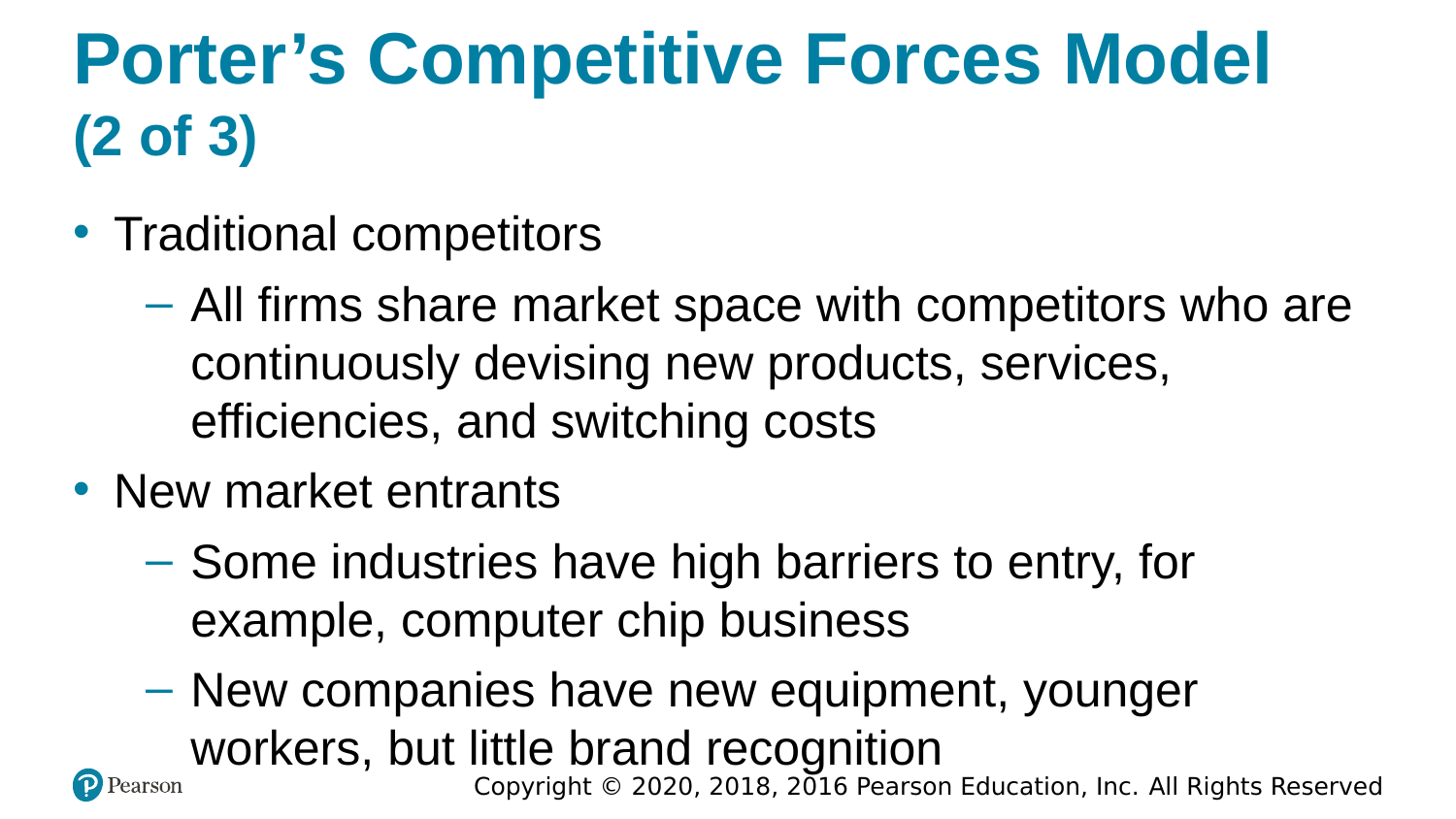

# Porter’s Competitive Forces Model   (2 of 3)
Traditional competitors
All firms share market space with competitors who are continuously devising new products, services, efficiencies, and switching costs
New market entrants
Some industries have high barriers to entry, for example, computer chip business
New companies have new equipment, younger workers, but little brand recognition